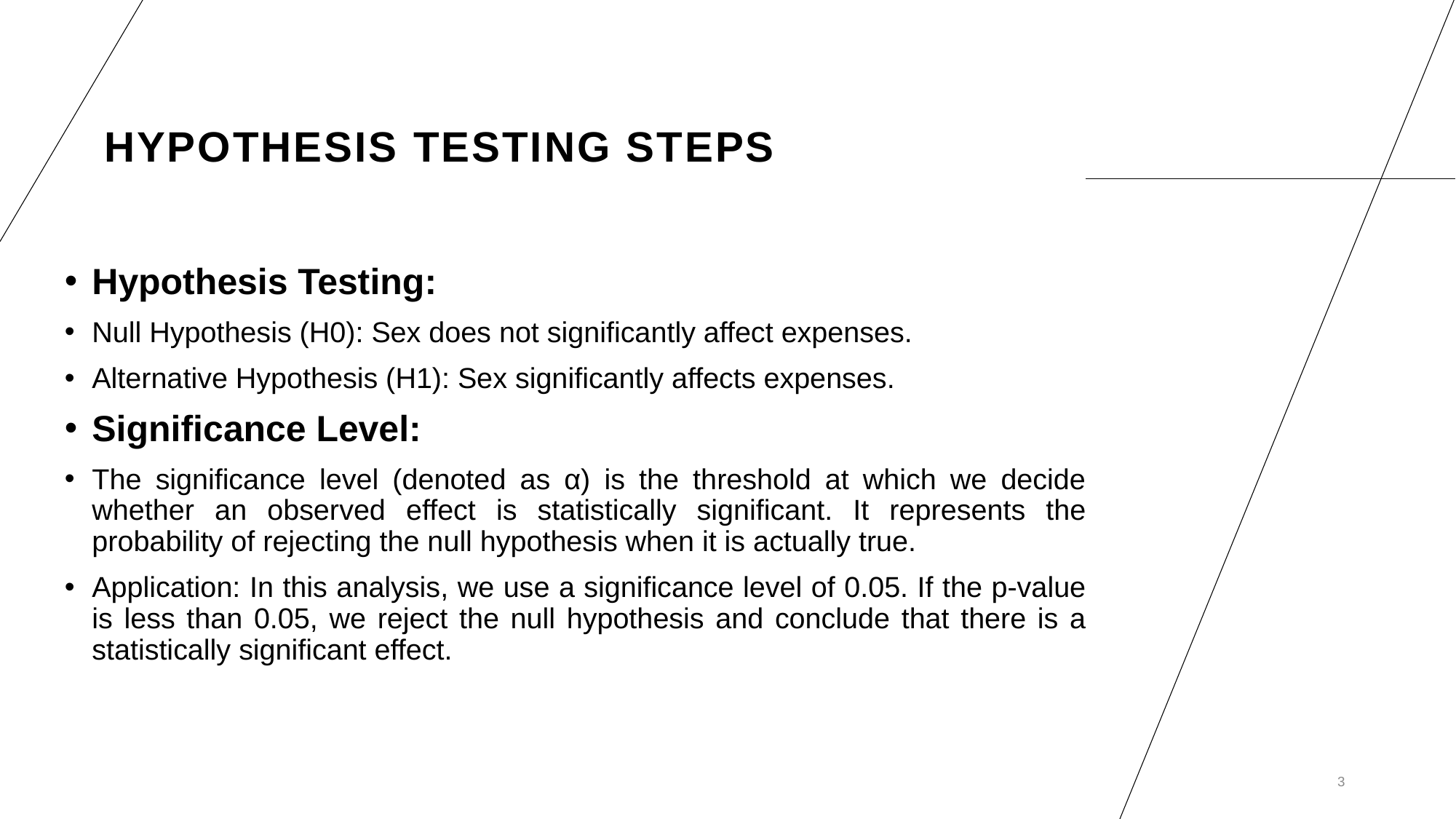

Hypothesis testing steps
Hypothesis Testing:
Null Hypothesis (H0): Sex does not significantly affect expenses.
Alternative Hypothesis (H1): Sex significantly affects expenses.
Significance Level:
The significance level (denoted as α) is the threshold at which we decide whether an observed effect is statistically significant. It represents the probability of rejecting the null hypothesis when it is actually true.
Application: In this analysis, we use a significance level of 0.05. If the p-value is less than 0.05, we reject the null hypothesis and conclude that there is a statistically significant effect.
3